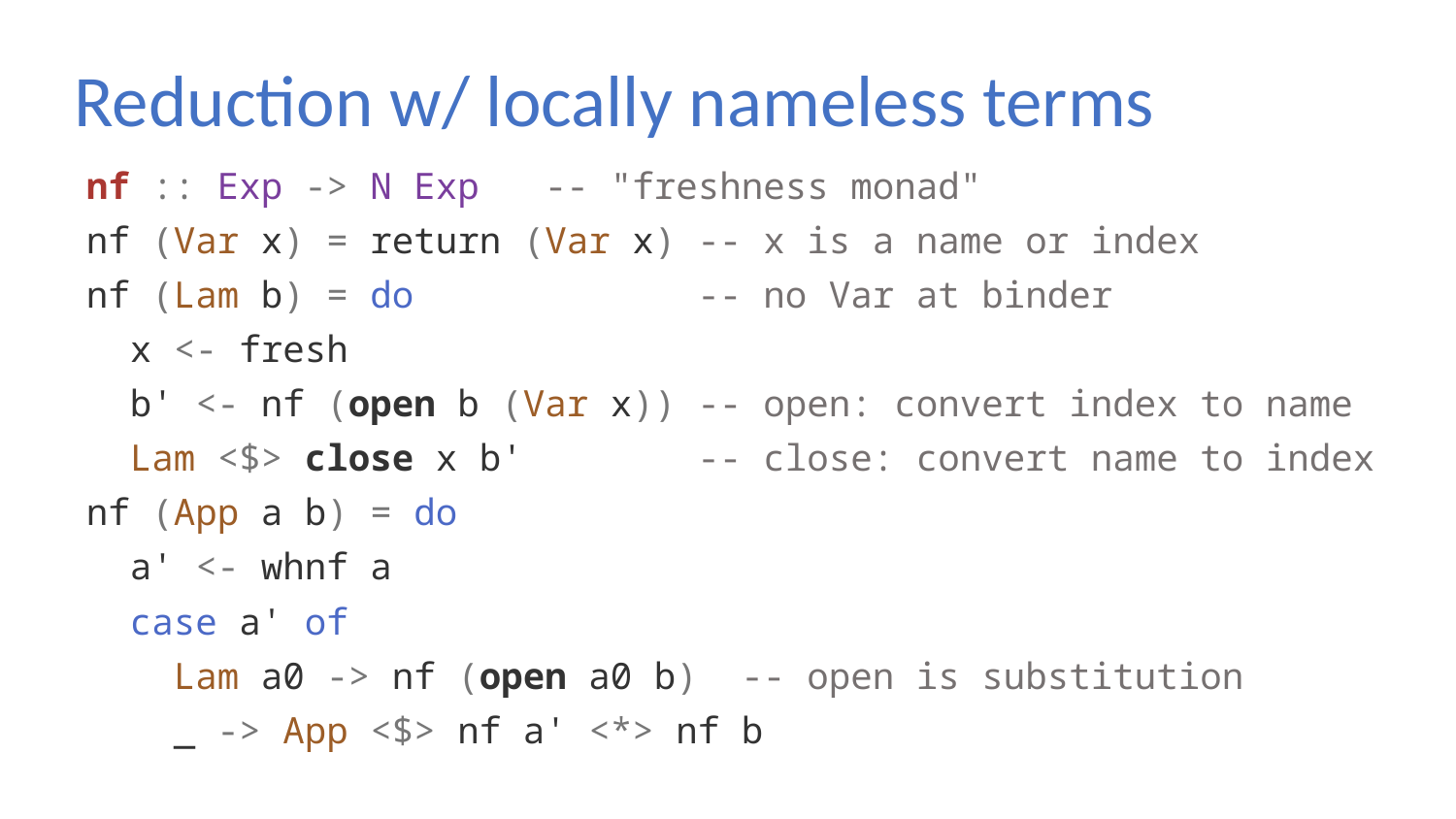

# Reduction w/ locally nameless terms
nf :: Exp -> N Exp   -- "freshness monad"
nf (Var x) = return (Var x) -- x is a name or index
nf (Lam b) = do             -- no Var at binder
  x <- fresh
  b' <- nf (open b (Var x)) -- open: convert index to name
  Lam <$> close x b'        -- close: convert name to index
nf (App a b) = do
  a' <- whnf a
  case a' of
    Lam a0 -> nf (open a0 b)  -- open is substitution
    _ -> App <$> nf a' <*> nf b